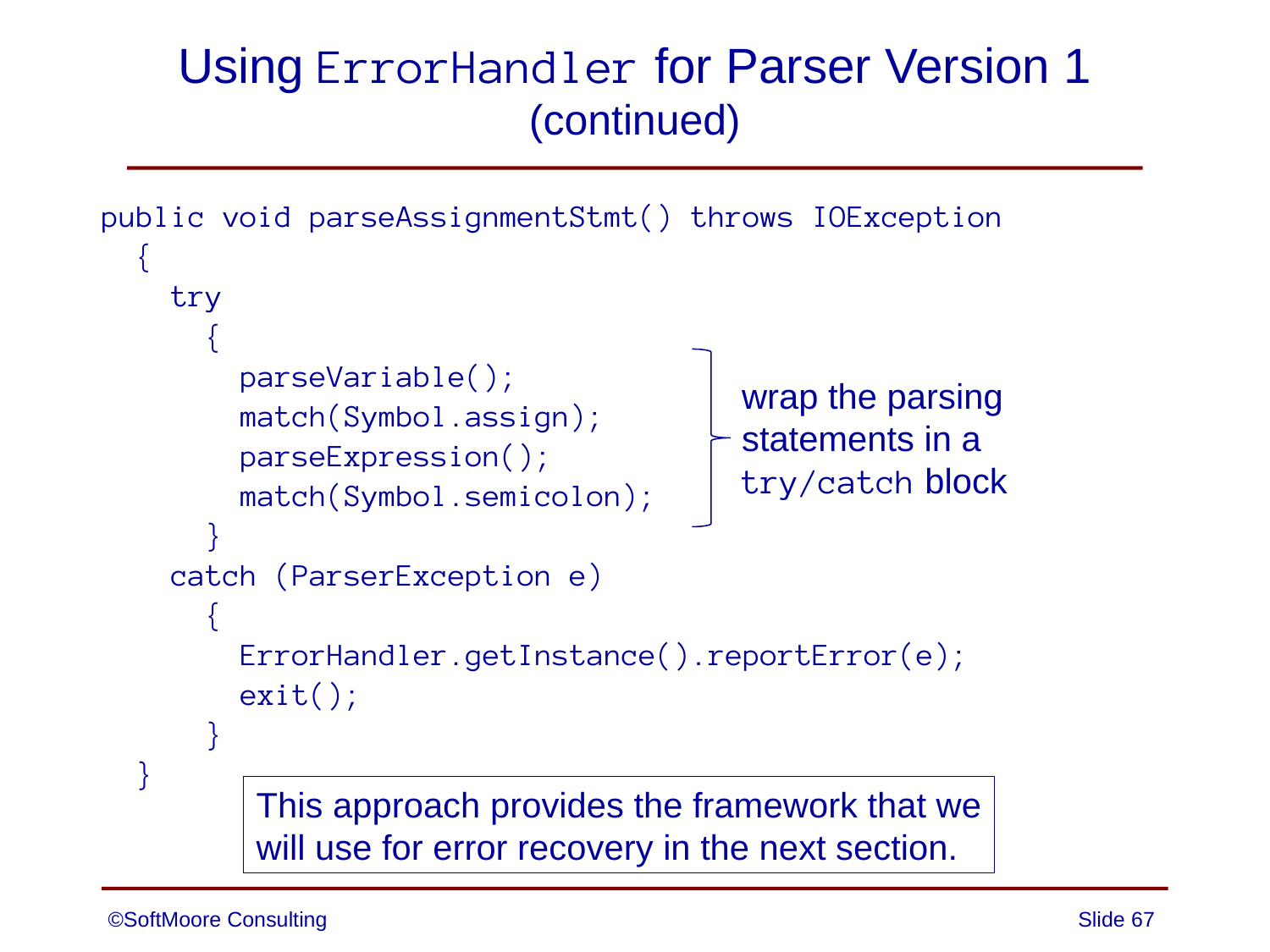

# Using ErrorHandler for Parser Version 1 (continued)
public void parseAssignmentStmt() throws IOException
  {
    try
      {
        parseVariable();
        match(Symbol.assign);
        parseExpression();
        match(Symbol.semicolon);
      }
    catch (ParserException e)
      {
        ErrorHandler.getInstance().reportError(e);
        exit();
      }
  }

wrap the parsing
statements in a
try/catch block
This approach provides the framework that we
will use for error recovery in the next section.
©SoftMoore Consulting
Slide 67